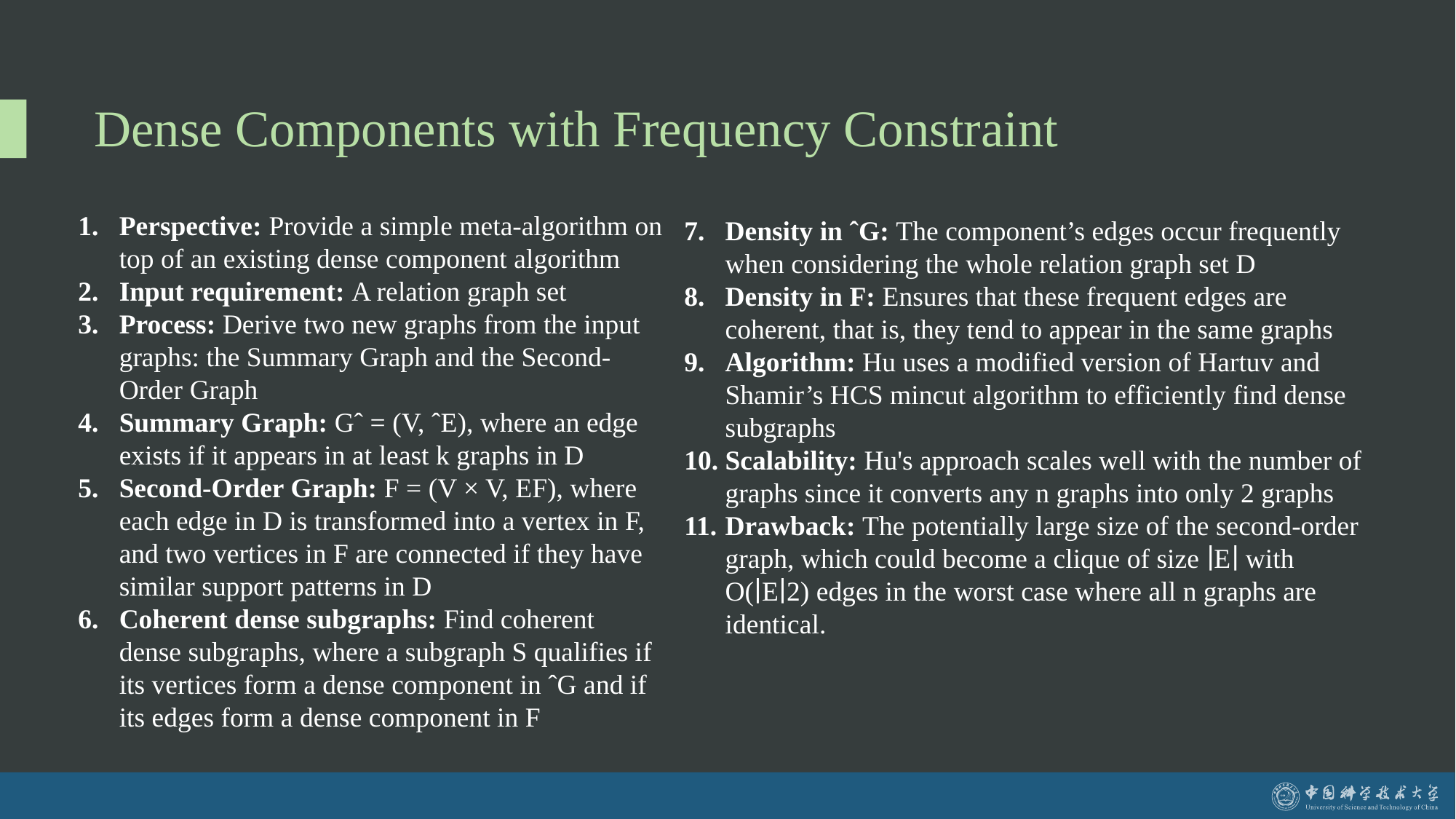

# Dense Components with Frequency Constraint

Perspective: Provide a simple meta-algorithm on top of an existing dense component algorithm
Input requirement: A relation graph set
Process: Derive two new graphs from the input graphs: the Summary Graph and the Second-Order Graph
Summary Graph: Gˆ = (V, ˆE), where an edge exists if it appears in at least k graphs in D
Second-Order Graph: F = (V × V, EF), where each edge in D is transformed into a vertex in F, and two vertices in F are connected if they have similar support patterns in D
Coherent dense subgraphs: Find coherent dense subgraphs, where a subgraph S qualifies if its vertices form a dense component in ˆG and if its edges form a dense component in F
Density in ˆG: The component’s edges occur frequently when considering the whole relation graph set D
Density in F: Ensures that these frequent edges are coherent, that is, they tend to appear in the same graphs
Algorithm: Hu uses a modified version of Hartuv and Shamir’s HCS mincut algorithm to efficiently find dense subgraphs
Scalability: Hu's approach scales well with the number of graphs since it converts any n graphs into only 2 graphs
Drawback: The potentially large size of the second-order graph, which could become a clique of size ∣E∣ with O(∣E∣2) edges in the worst case where all n graphs are identical.